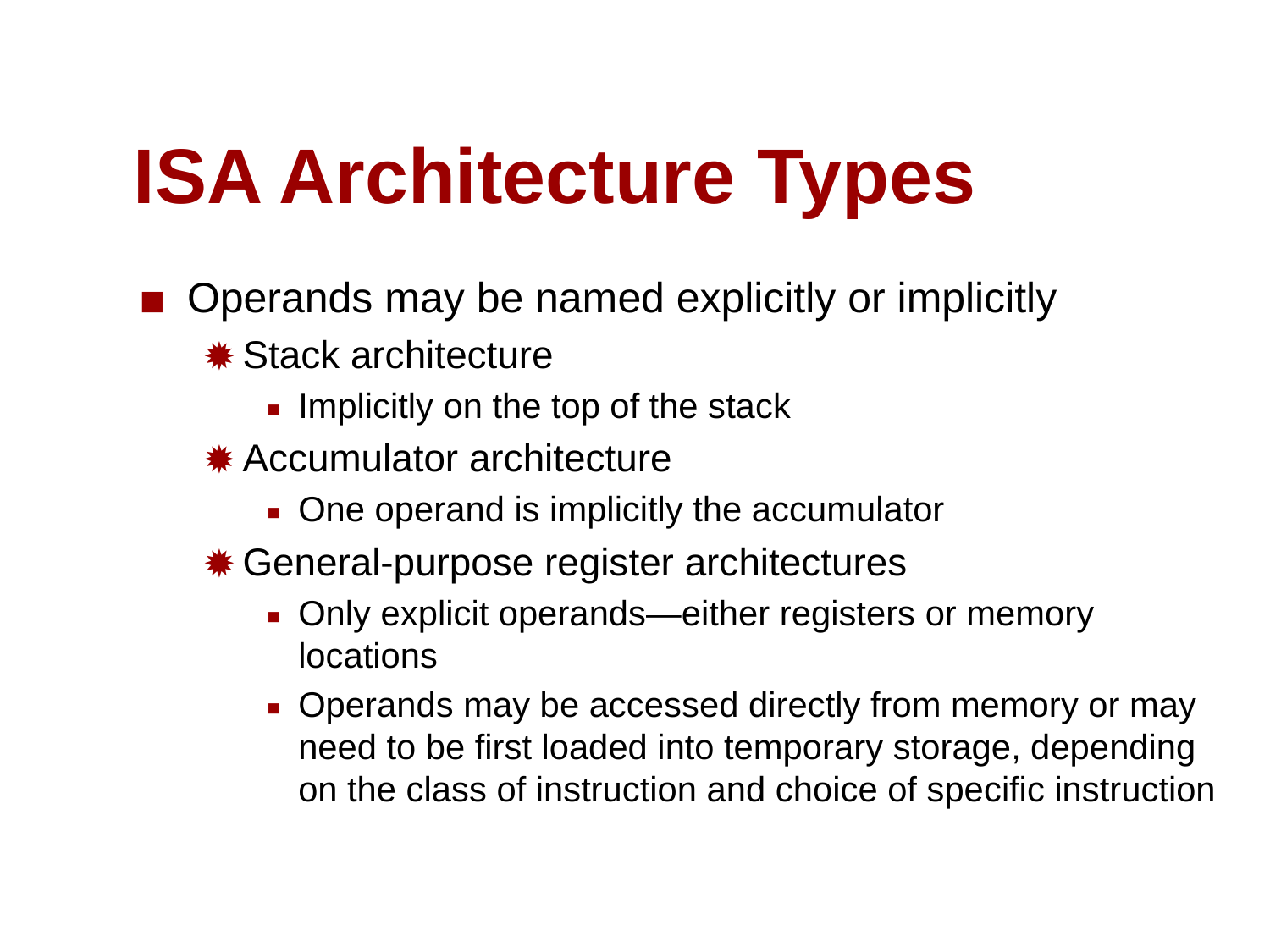

# ISA Architecture Types
Operands may be named explicitly or implicitly
Stack architecture
Implicitly on the top of the stack
Accumulator architecture
One operand is implicitly the accumulator
General-purpose register architectures
Only explicit operands—either registers or memory locations
Operands may be accessed directly from memory or may need to be first loaded into temporary storage, depending on the class of instruction and choice of specific instruction